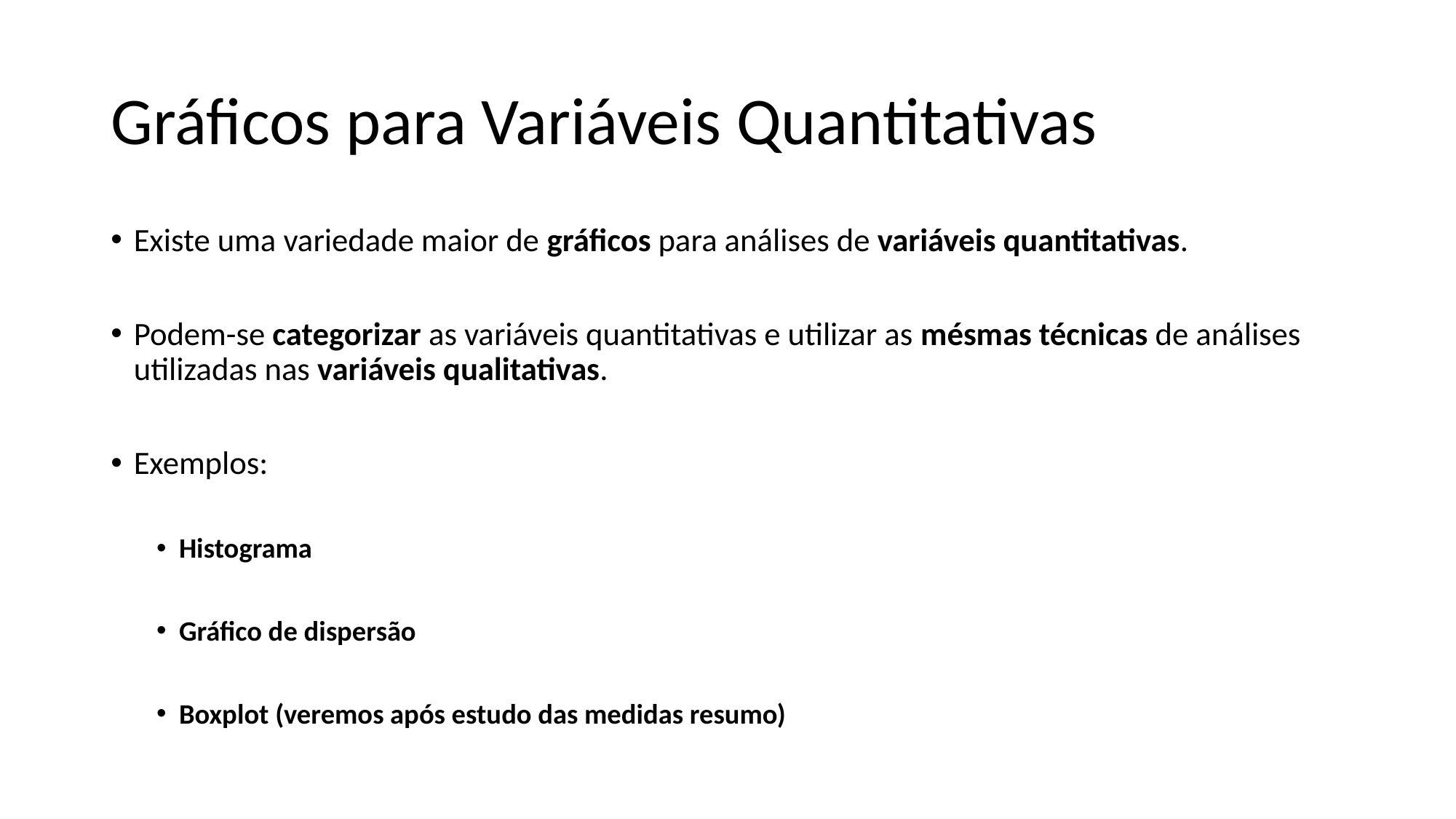

# Gráficos para Variáveis Quantitativas
Existe uma variedade maior de gráficos para análises de variáveis quantitativas.

Podem-se categorizar as variáveis quantitativas e utilizar as mésmas técnicas de análises utilizadas nas variáveis qualitativas.

Exemplos:

Histograma

Gráfico de dispersão

Boxplot (veremos após estudo das medidas resumo)